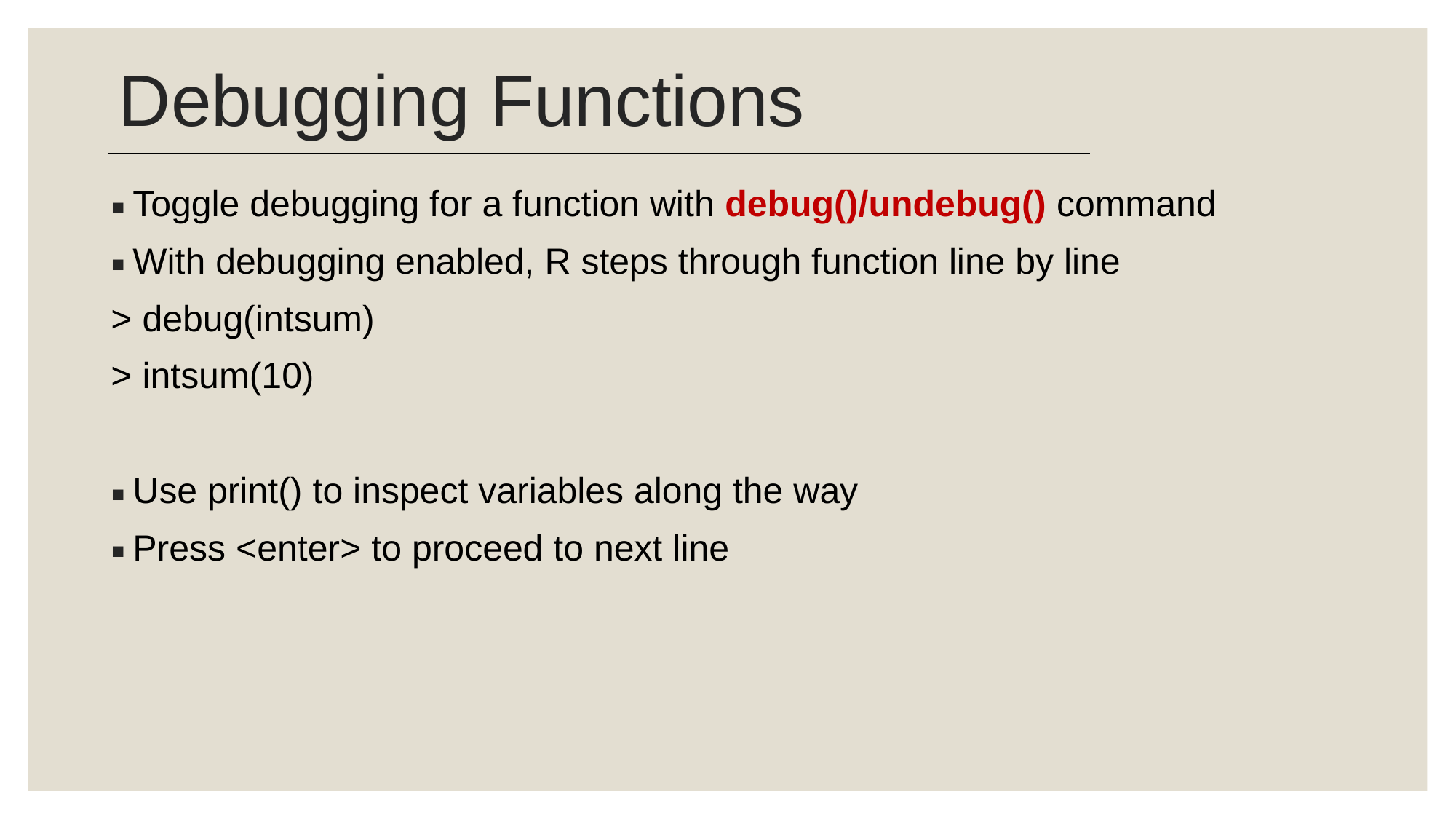

# Debugging Functions
Toggle debugging for a function with debug()/undebug() command
With debugging enabled, R steps through function line by line
> debug(intsum)
> intsum(10)

Use print() to inspect variables along the way
Press <enter> to proceed to next line